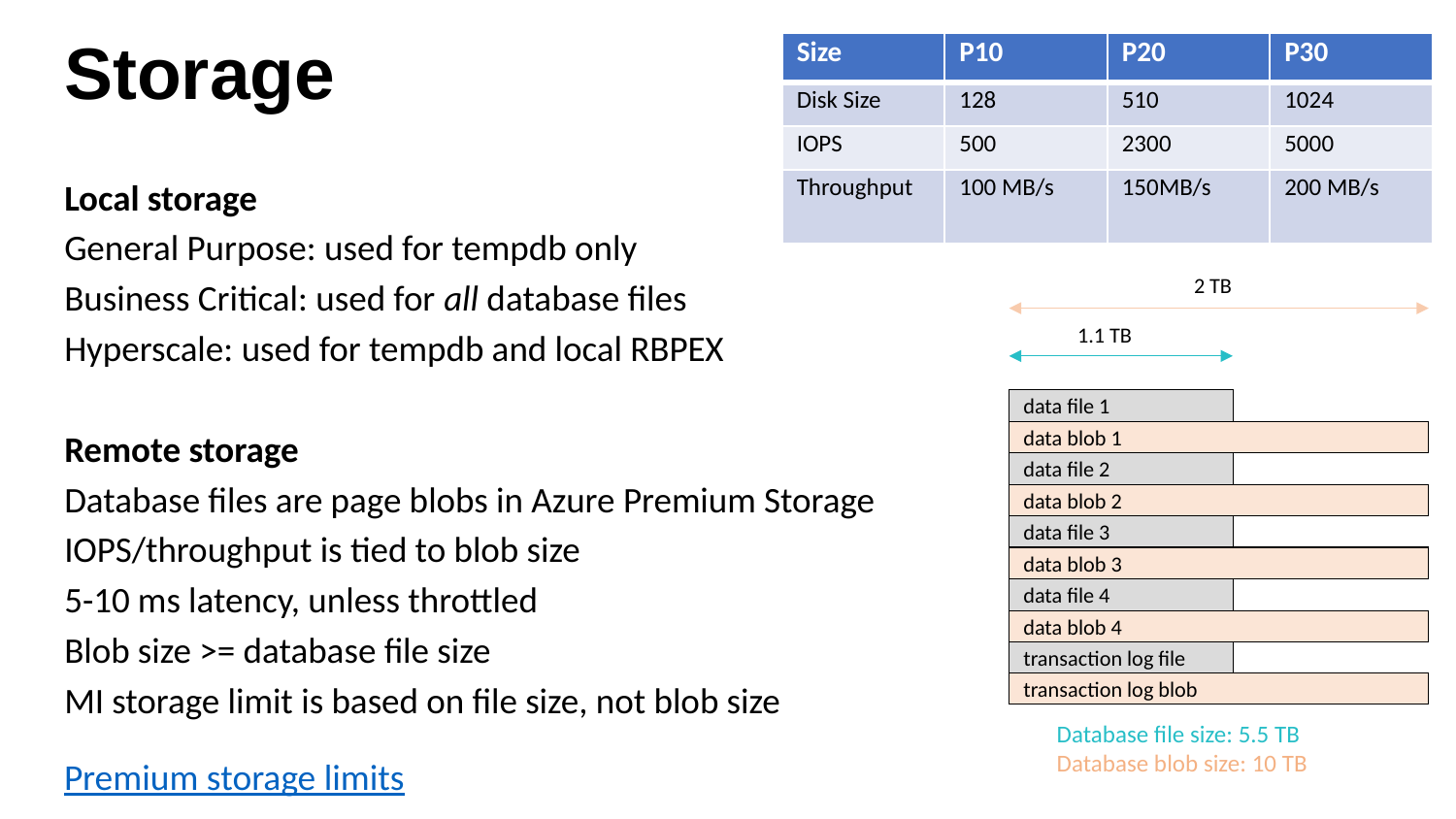

# Storage
| Size | P10 | P20 | P30 |
| --- | --- | --- | --- |
| Disk Size | 128 | 510 | 1024 |
| IOPS | 500 | 2300 | 5000 |
| Throughput | 100 MB/s | 150MB/s | 200 MB/s |
Local storage
General Purpose: used for tempdb only
Business Critical: used for all database files
Hyperscale: used for tempdb and local RBPEX

Remote storage
Database files are page blobs in Azure Premium Storage
IOPS/throughput is tied to blob size
5-10 ms latency, unless throttled
Blob size >= database file size
MI storage limit is based on file size, not blob size

2 TB
1.1 TB
data file 1
data blob 1
data file 2
data blob 2
data file 3
data blob 3
data file 4
data blob 4
transaction log file
transaction log blob
Database file size: 5.5 TB
Database blob size: 10 TB
Premium storage limits